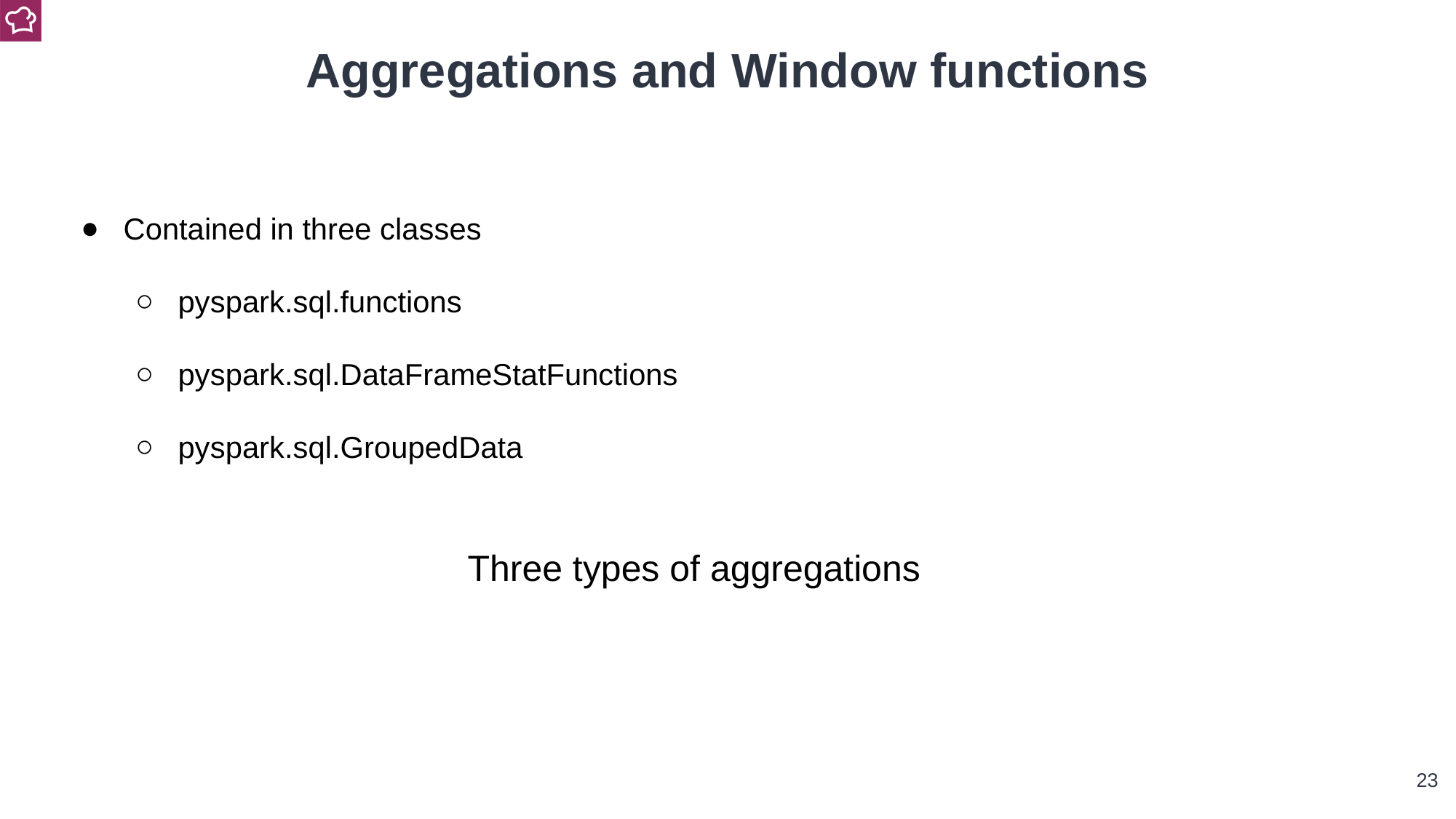

Aggregations and Window functions
Contained in three classes
pyspark.sql.functions
pyspark.sql.DataFrameStatFunctions
pyspark.sql.GroupedData

Three types of aggregations
23